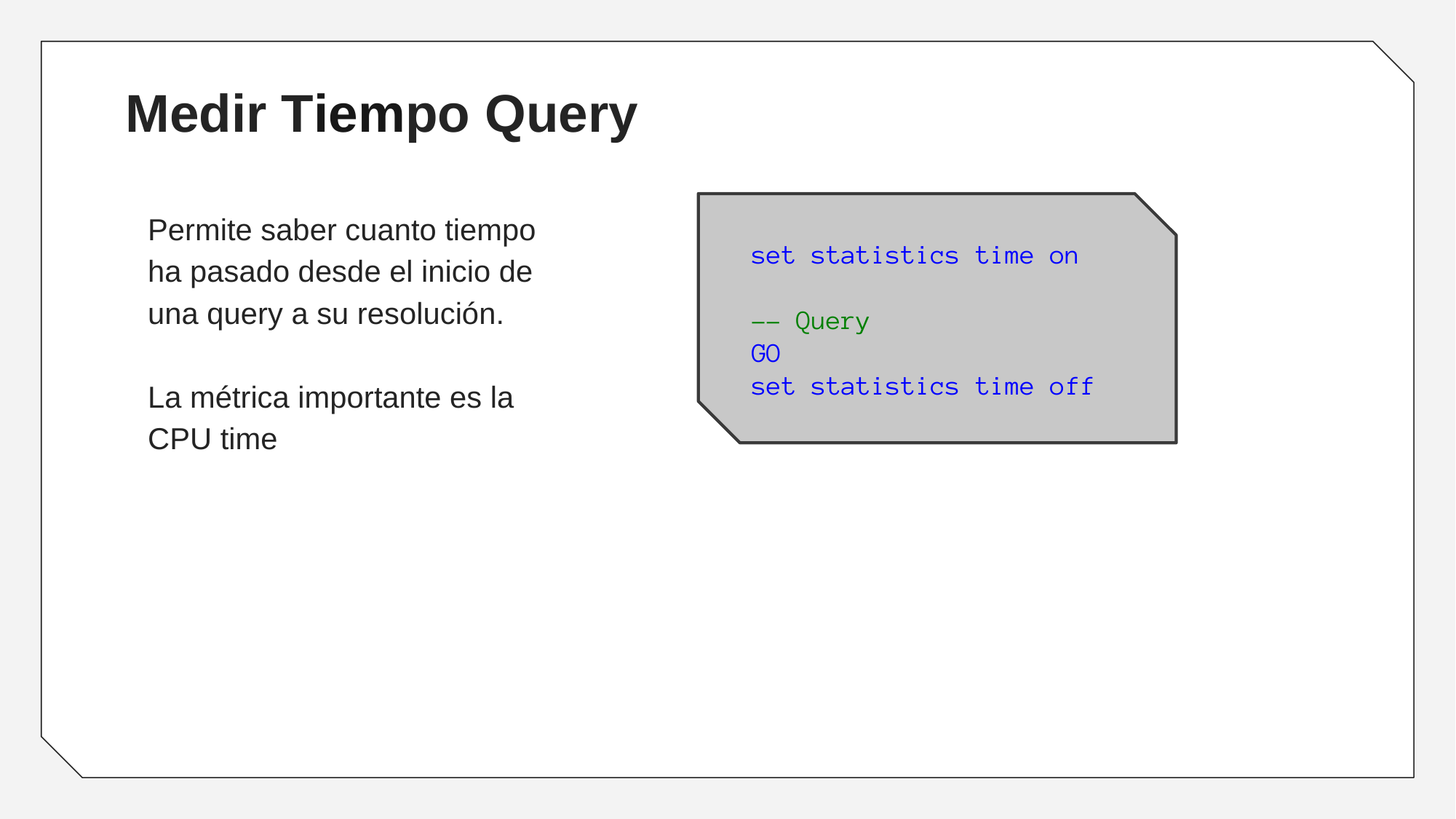

# Medir Tiempo Query
Permite saber cuanto tiempo ha pasado desde el inicio de una query a su resolución.

La métrica importante es la CPU time
set statistics time on

-- Query
GO
set statistics time off